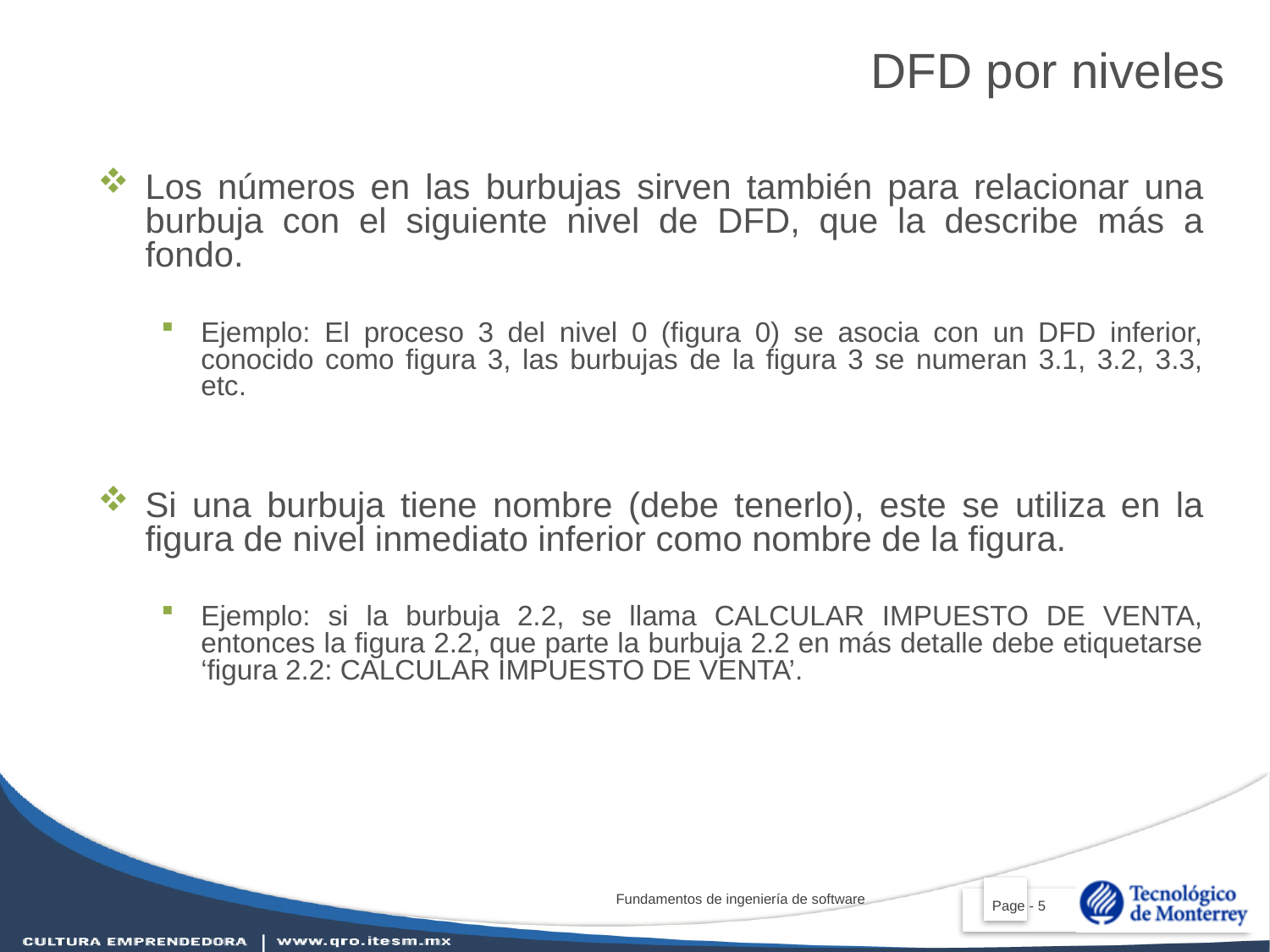

DFD por niveles
Los números en las burbujas sirven también para relacionar una burbuja con el siguiente nivel de DFD, que la describe más a fondo.

Ejemplo: El proceso 3 del nivel 0 (figura 0) se asocia con un DFD inferior, conocido como figura 3, las burbujas de la figura 3 se numeran 3.1, 3.2, 3.3, etc.

Si una burbuja tiene nombre (debe tenerlo), este se utiliza en la figura de nivel inmediato inferior como nombre de la figura.

Ejemplo: si la burbuja 2.2, se llama CALCULAR IMPUESTO DE VENTA, entonces la figura 2.2, que parte la burbuja 2.2 en más detalle debe etiquetarse ‘figura 2.2: CALCULAR IMPUESTO DE VENTA’.